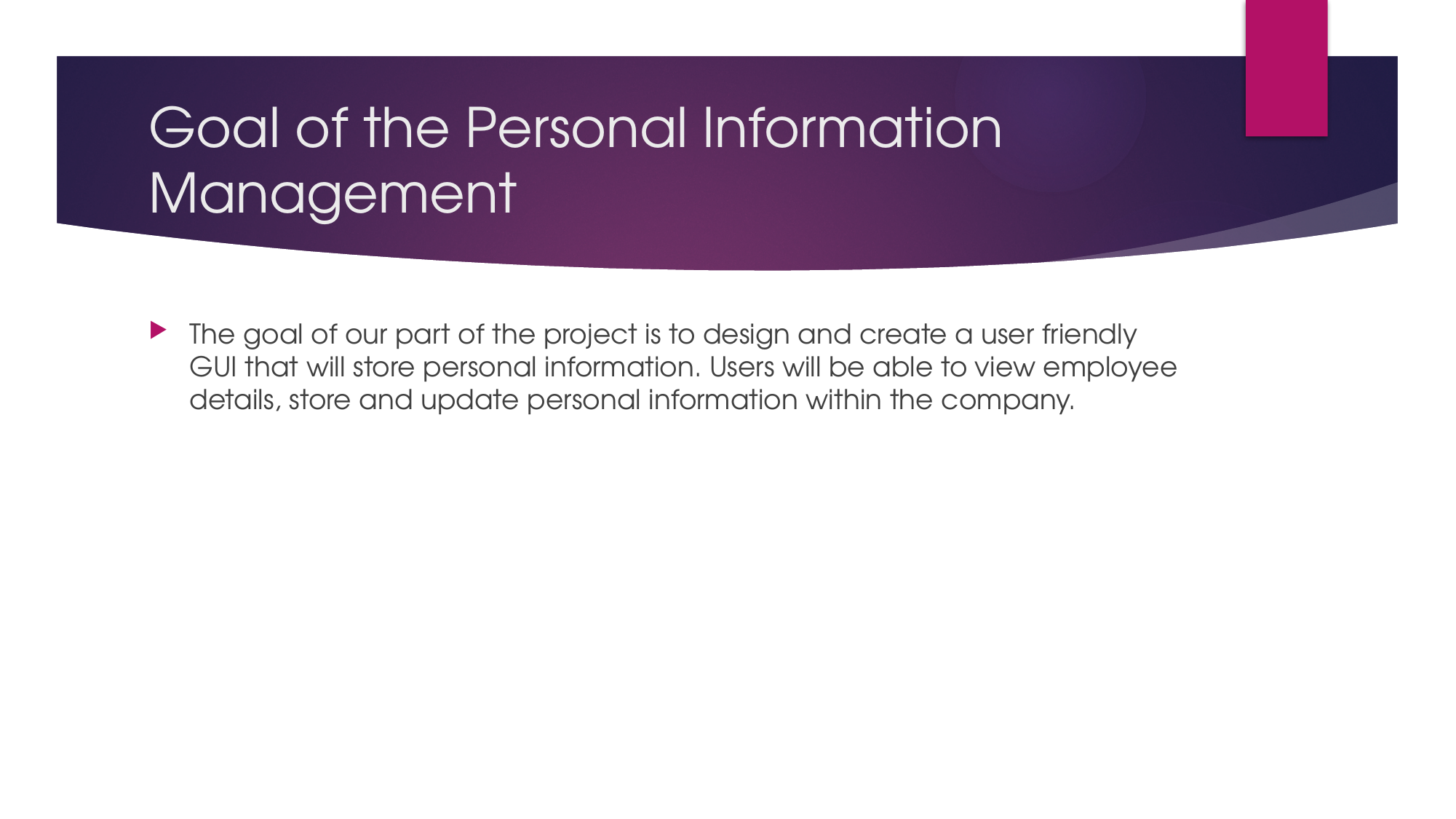

# Goal of the Personal Information Management
The goal of our part of the project is to design and create a user friendly GUI that will store personal information. Users will be able to view employee details, store and update personal information within the company.